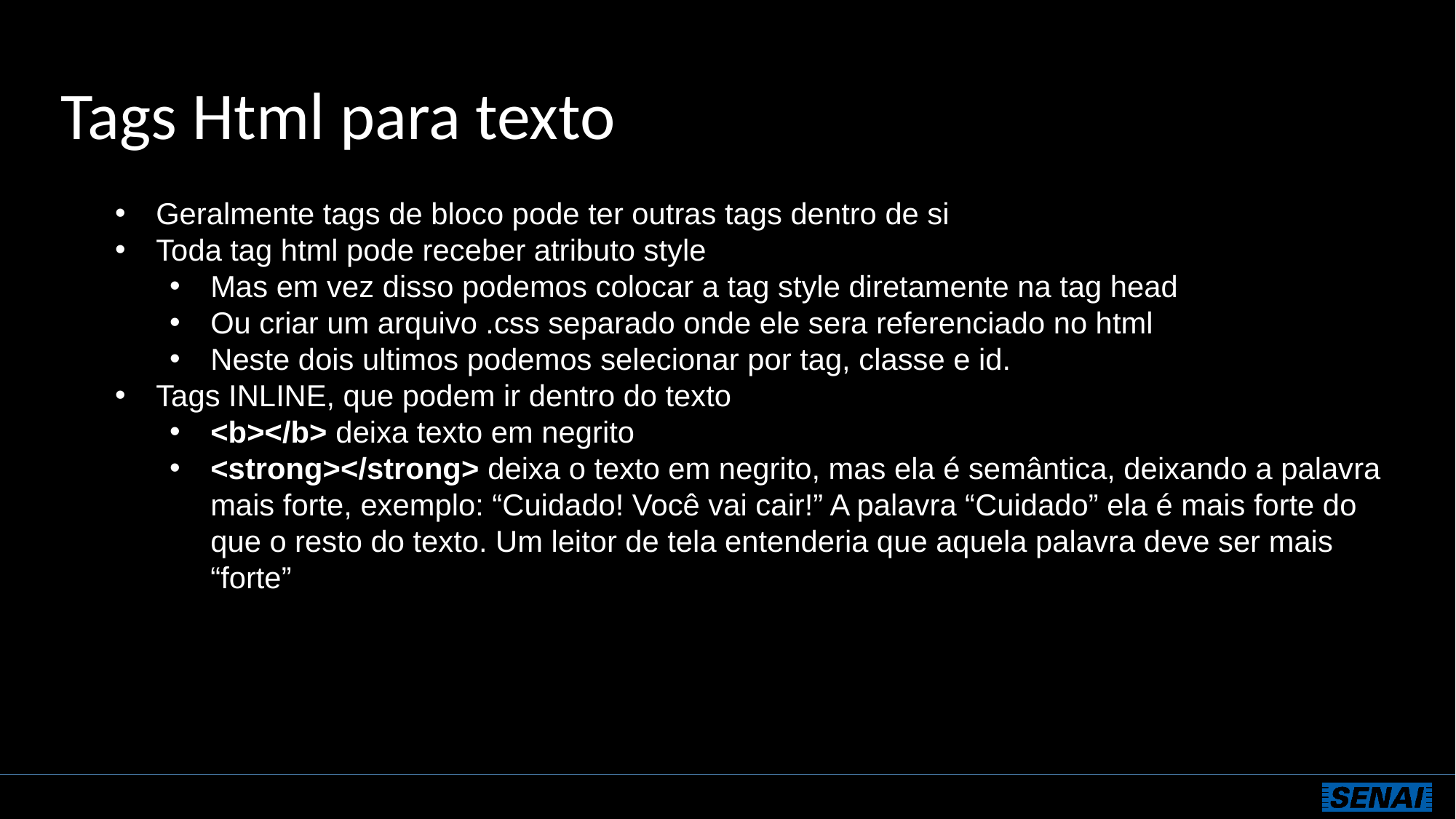

# Tags Html para texto

Geralmente tags de bloco pode ter outras tags dentro de si
Toda tag html pode receber atributo style
Mas em vez disso podemos colocar a tag style diretamente na tag head
Ou criar um arquivo .css separado onde ele sera referenciado no html
Neste dois ultimos podemos selecionar por tag, classe e id.
Tags INLINE, que podem ir dentro do texto
<b></b> deixa texto em negrito
<strong></strong> deixa o texto em negrito, mas ela é semântica, deixando a palavra mais forte, exemplo: “Cuidado! Você vai cair!” A palavra “Cuidado” ela é mais forte do que o resto do texto. Um leitor de tela entenderia que aquela palavra deve ser mais “forte”